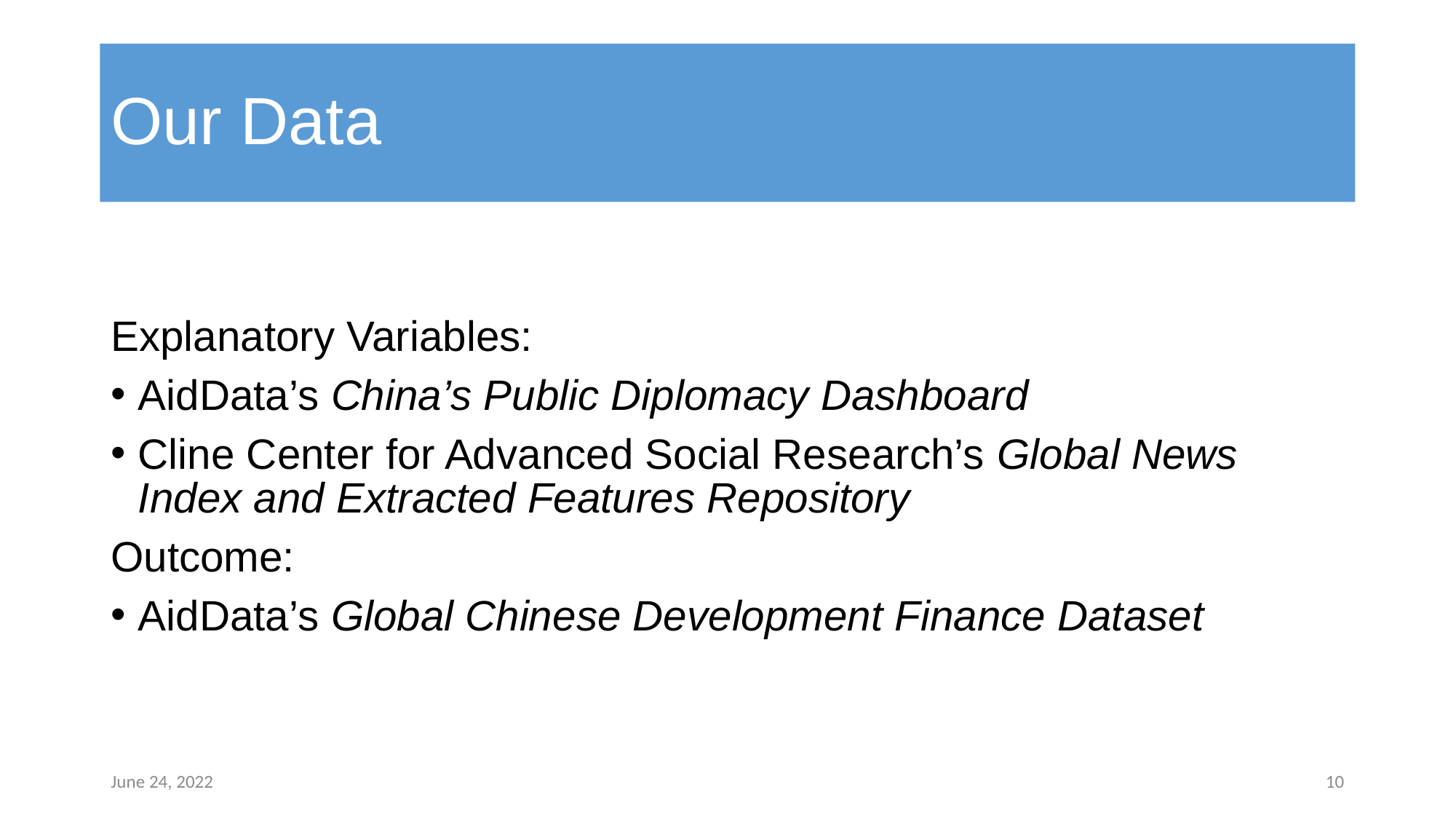

# Our Data
Explanatory Variables:
AidData’s China’s Public Diplomacy Dashboard
Cline Center for Advanced Social Research’s Global News Index and Extracted Features Repository
Outcome:
AidData’s Global Chinese Development Finance Dataset
June 24, 2022
10